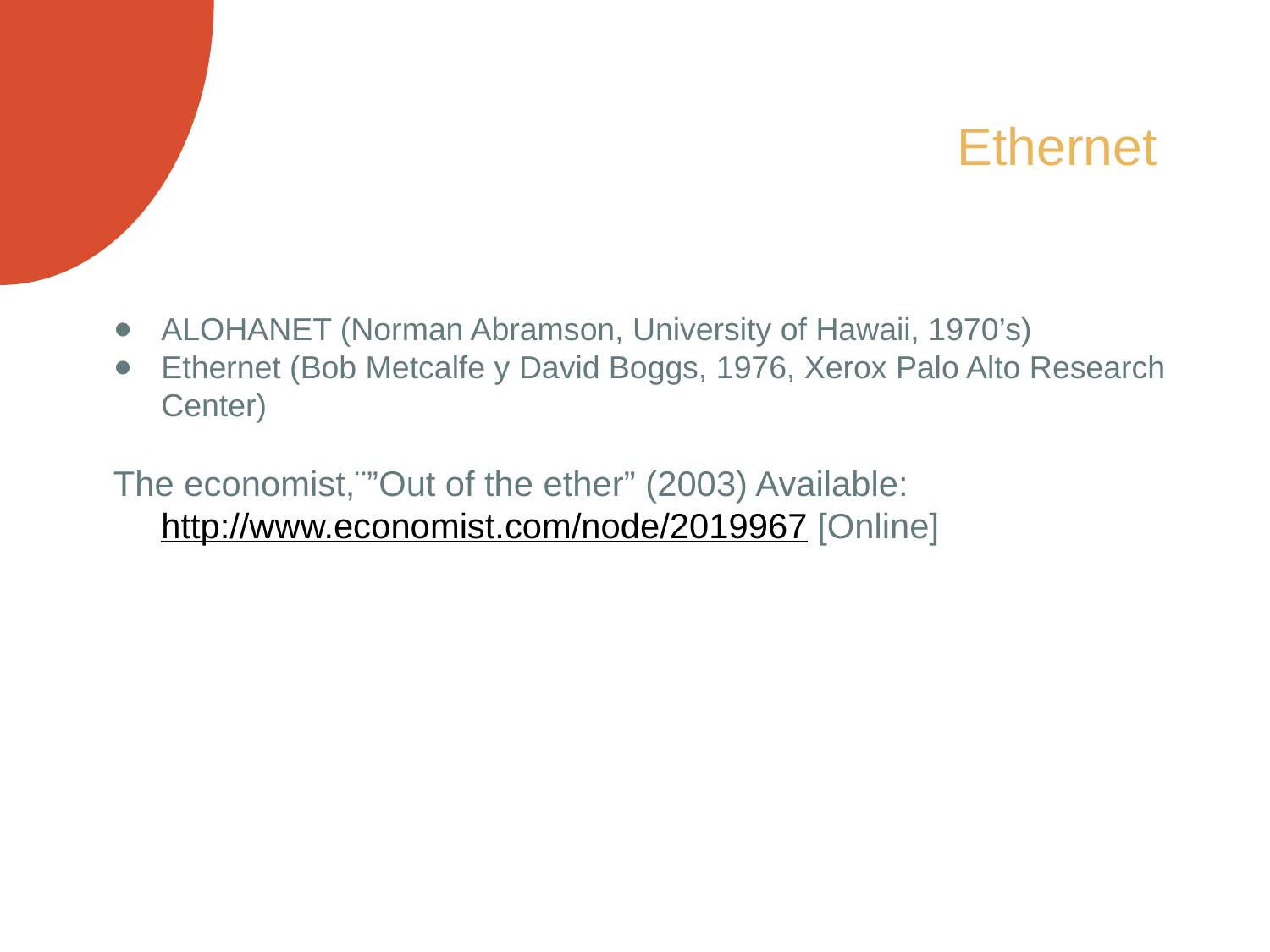

# Ethernet
ALOHANET (Norman Abramson, University of Hawaii, 1970’s)
Ethernet (Bob Metcalfe y David Boggs, 1976, Xerox Palo Alto Research Center)

The economist,¨”Out of the ether” (2003) Available: http://www.economist.com/node/2019967 [Online]